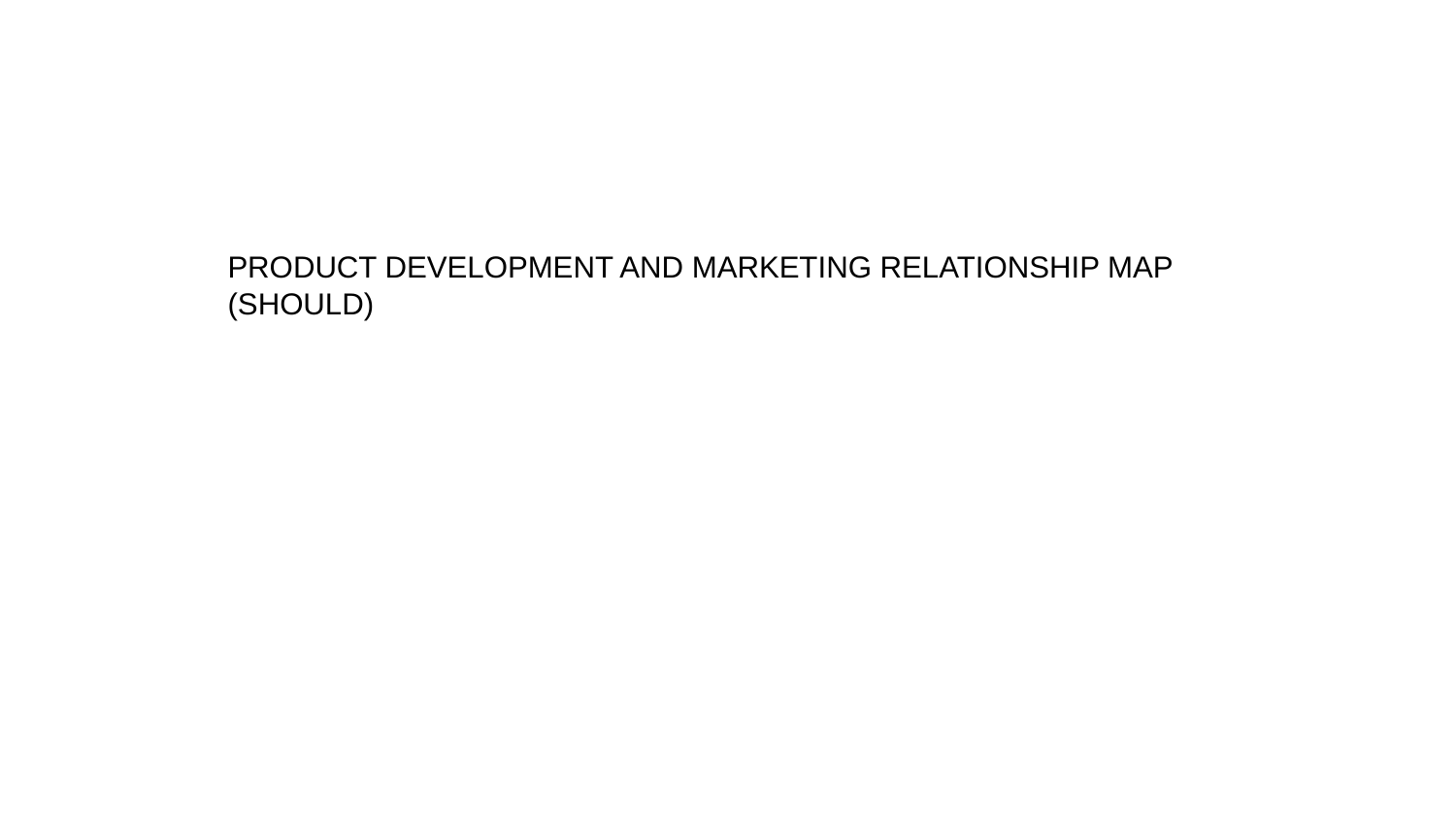

PRODUCT DEVELOPMENT AND MARKETING RELATIONSHIP MAP (SHOULD)